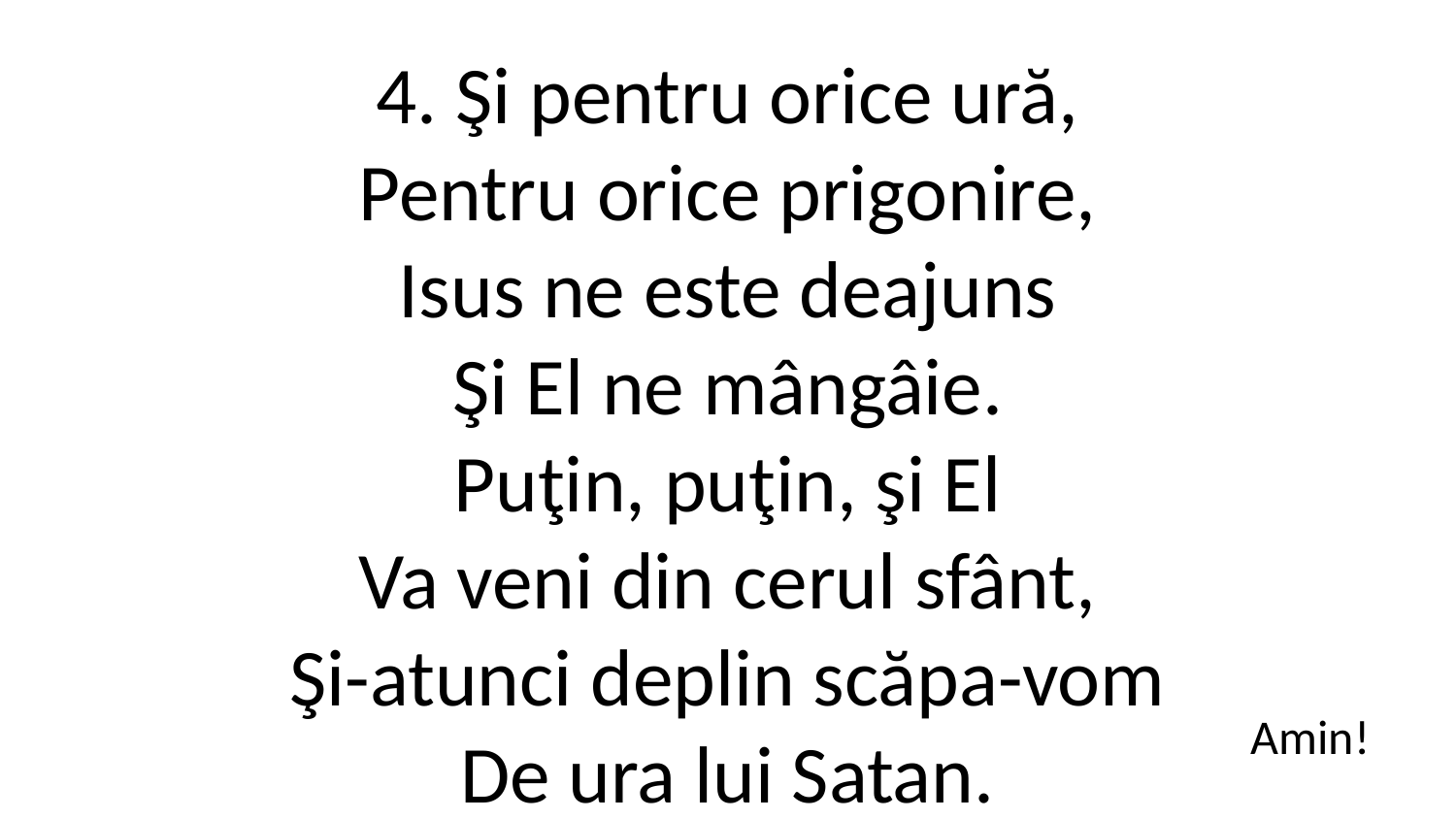

4. Şi pentru orice ură,
Pentru orice prigonire,
Isus ne este deajuns
Şi El ne mângâie.
Puţin, puţin, şi El
Va veni din cerul sfânt,
Şi-atunci deplin scăpa-vom
De ura lui Satan.

Amin!